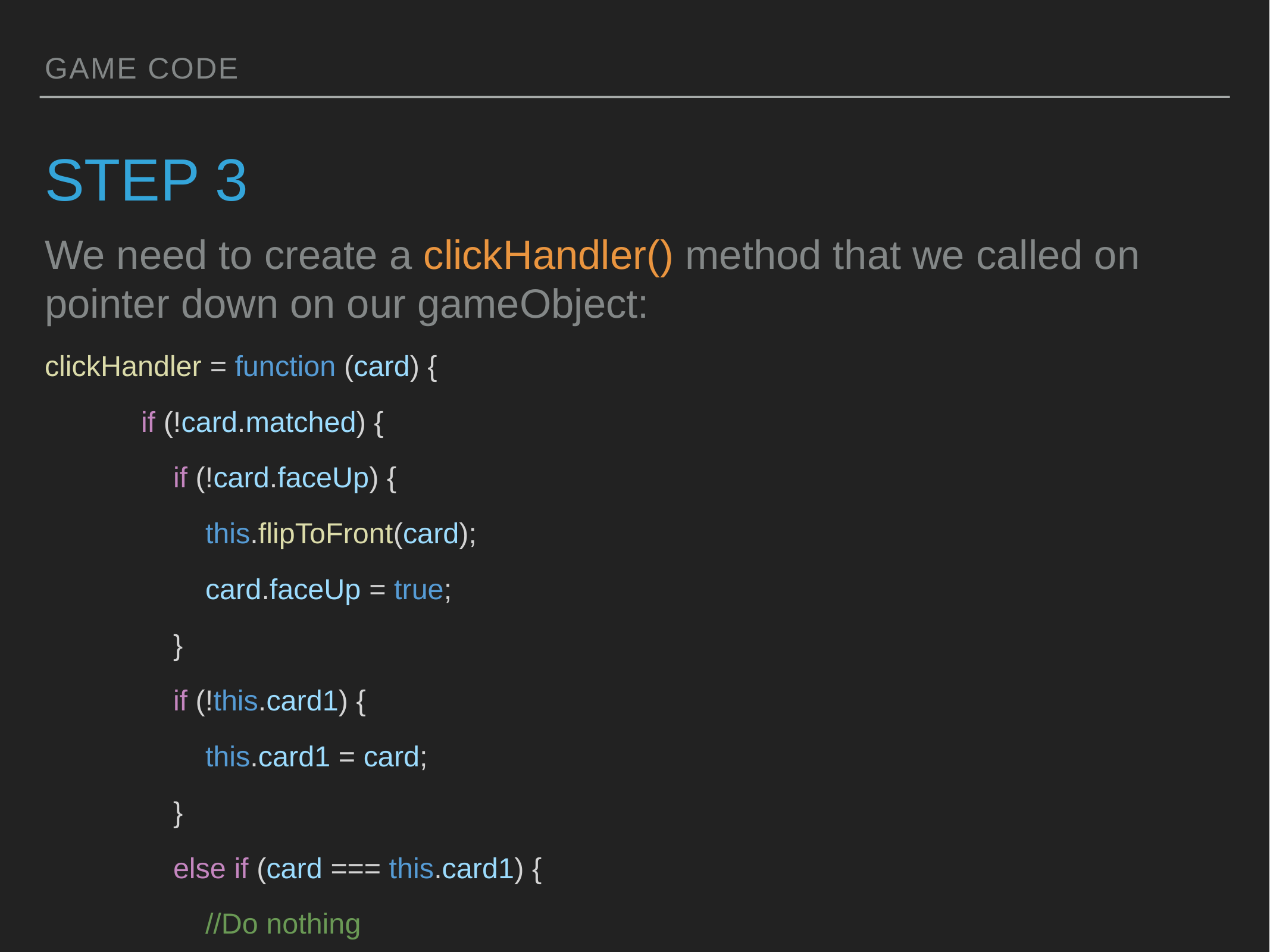

Game Code
# Step 3
We need to create a clickHandler() method that we called on pointer down on our gameObject:
clickHandler = function (card) {
            if (!card.matched) {
                if (!card.faceUp) {
                    this.flipToFront(card);
                    card.faceUp = true;
                }
                if (!this.card1) {
                    this.card1 = card;
                }
                else if (card === this.card1) {
                    //Do nothing
                }
               * NEXT SLIDE CODE
            }
    }